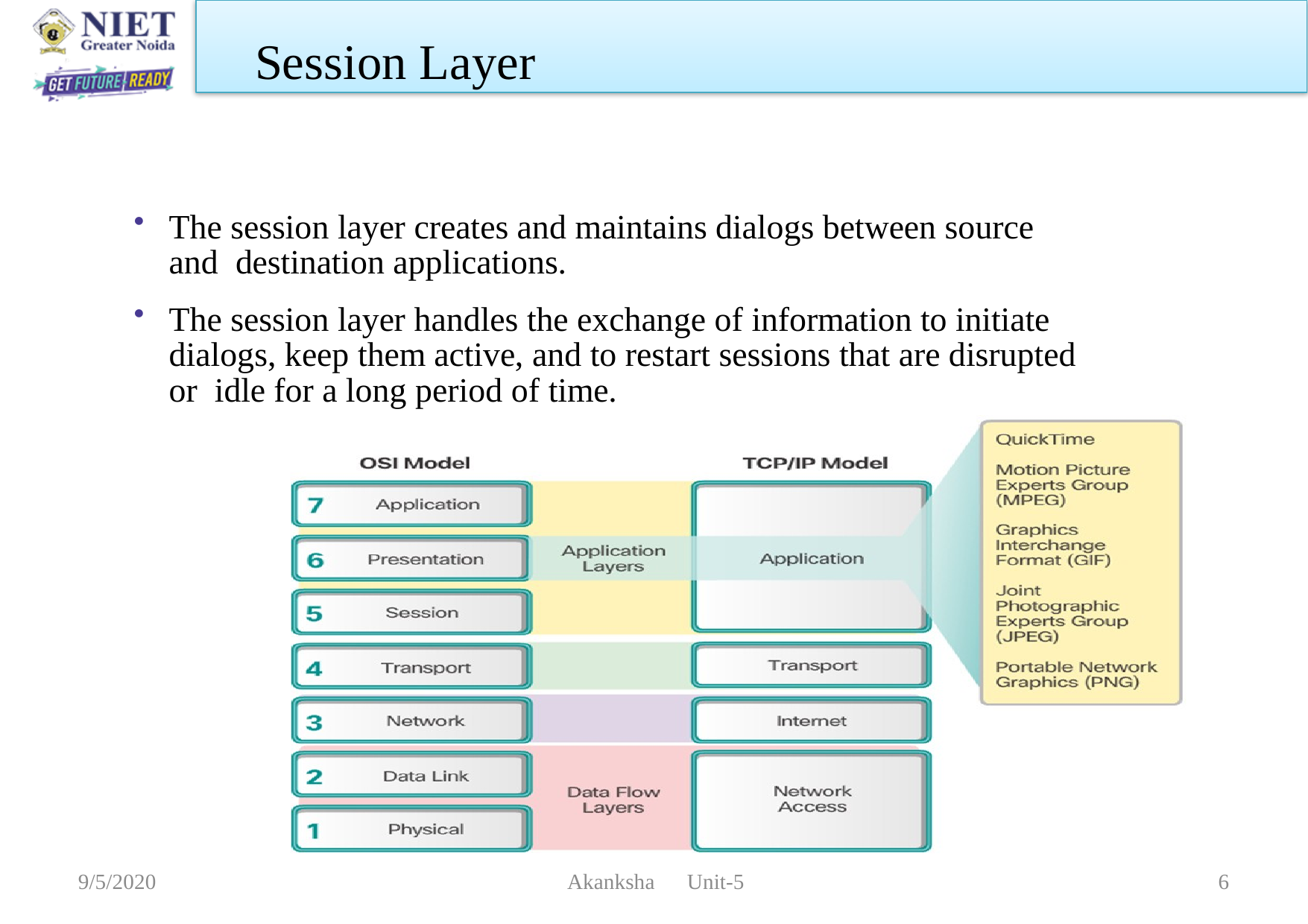

Session Layer
The session layer creates and maintains dialogs between source and  destination applications.
The session layer handles the exchange of information to initiate  dialogs, keep them active, and to restart sessions that are disrupted or  idle for a long period of time.

9/5/2020
 Akanksha      Unit-5
6